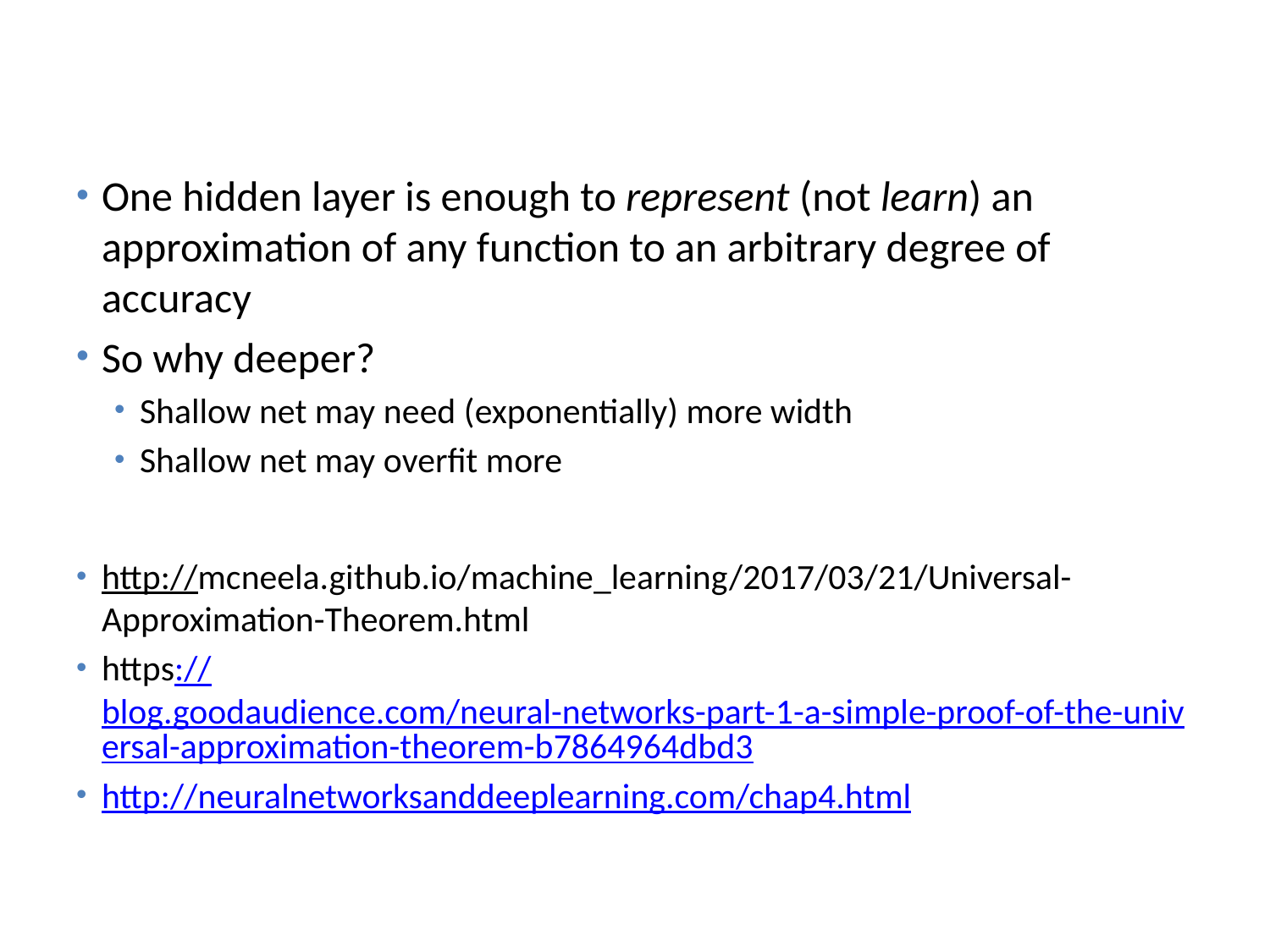

# Universal Approximator Theorem
One hidden layer is enough to represent (not learn) an approximation of any function to an arbitrary degree of accuracy
So why deeper?
Shallow net may need (exponentially) more width
Shallow net may overfit more

http://mcneela.github.io/machine_learning/2017/03/21/Universal-Approximation-Theorem.html
https://blog.goodaudience.com/neural-networks-part-1-a-simple-proof-of-the-universal-approximation-theorem-b7864964dbd3
http://neuralnetworksanddeeplearning.com/chap4.html